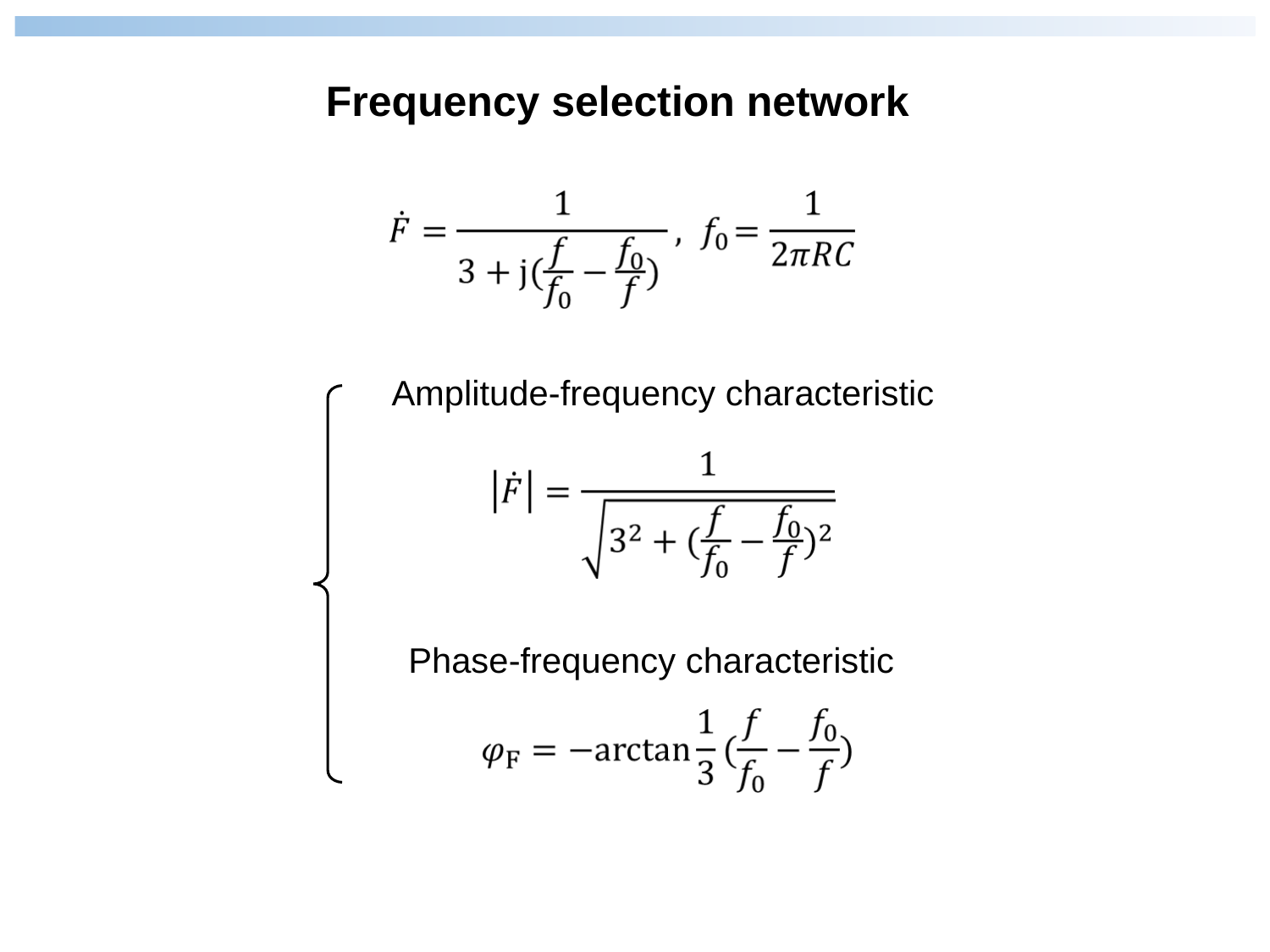

Frequency selection network

Amplitude-frequency characteristic

Phase-frequency characteristic